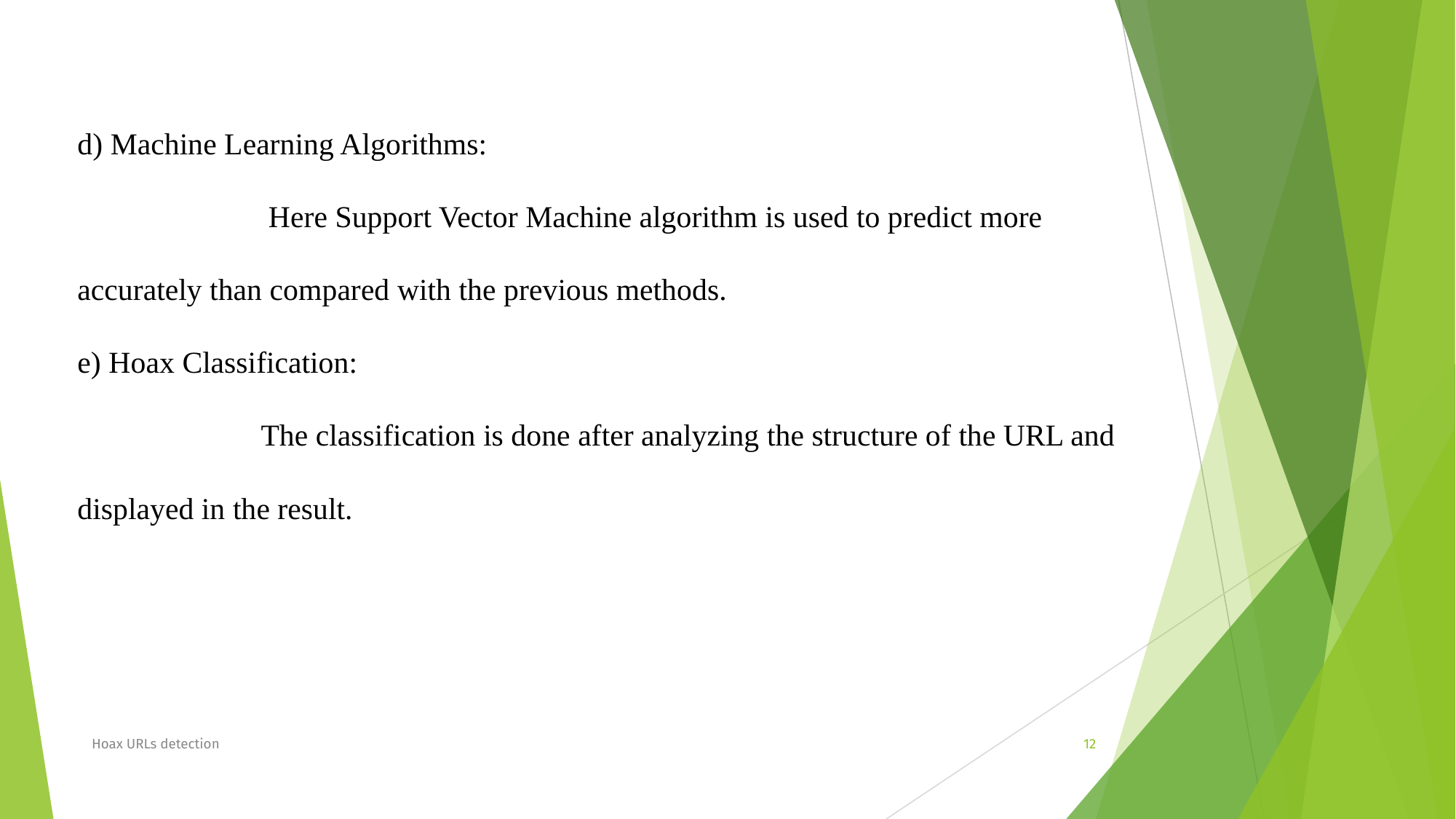

d) Machine Learning Algorithms:
                         Here Support Vector Machine algorithm is used to predict more
accurately than compared with the previous methods.

e) Hoax Classification:
                        The classification is done after analyzing the structure of the URL and
displayed in the result.

Hoax URLs detection
12